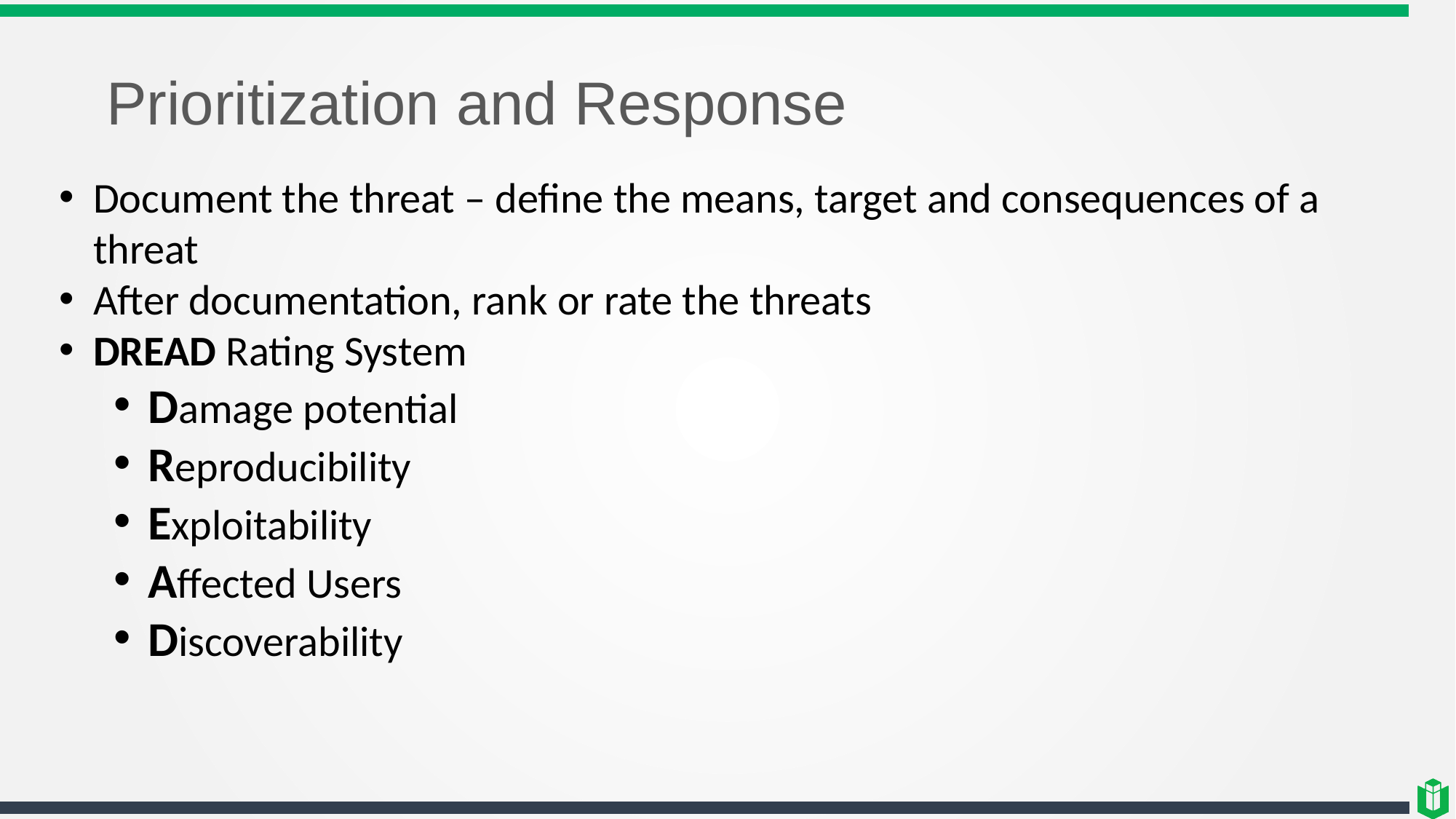

# Prioritization and Response
Document the threat – define the means, target and consequences of a threat
After documentation, rank or rate the threats
DREAD Rating System
Damage potential
Reproducibility
Exploitability
Affected Users
Discoverability